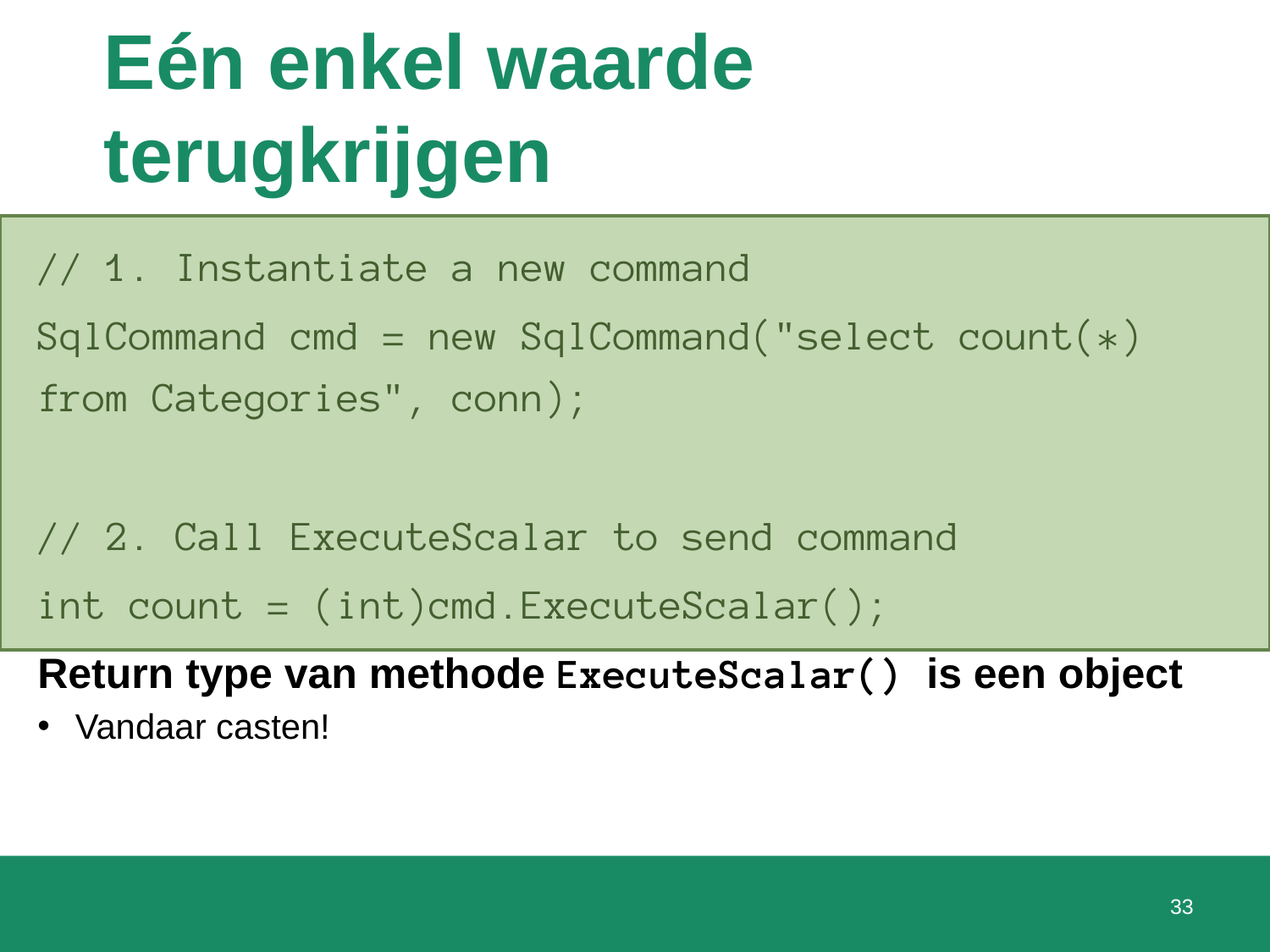

# Eén enkel waarde terugkrijgen

// 1. Instantiate a new command
SqlCommand cmd = new SqlCommand("select count(*) from Categories", conn);

// 2. Call ExecuteScalar to send command
int count = (int)cmd.ExecuteScalar();
Return type van methode ExecuteScalar() is een object
Vandaar casten!
33